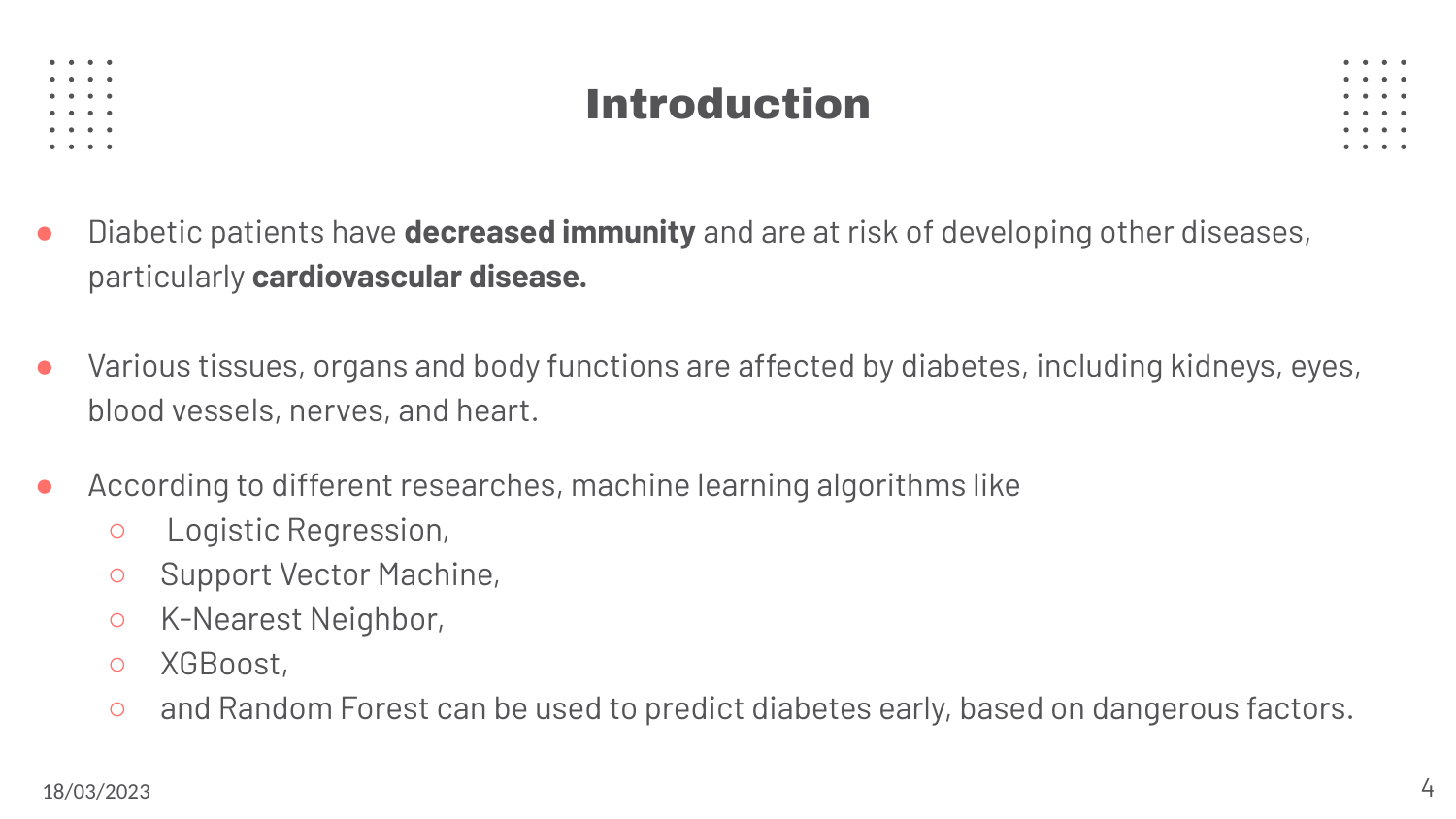

# Introduction

Diabetic patients have decreased immunity and are at risk of developing other diseases, particularly cardiovascular disease.

Various tissues, organs and body functions are affected by diabetes, including kidneys, eyes, blood vessels, nerves, and heart.
According to different researches, machine learning algorithms like
 Logistic Regression,
Support Vector Machine,
K-Nearest Neighbor,
XGBoost,
and Random Forest can be used to predict diabetes early, based on dangerous factors.

4